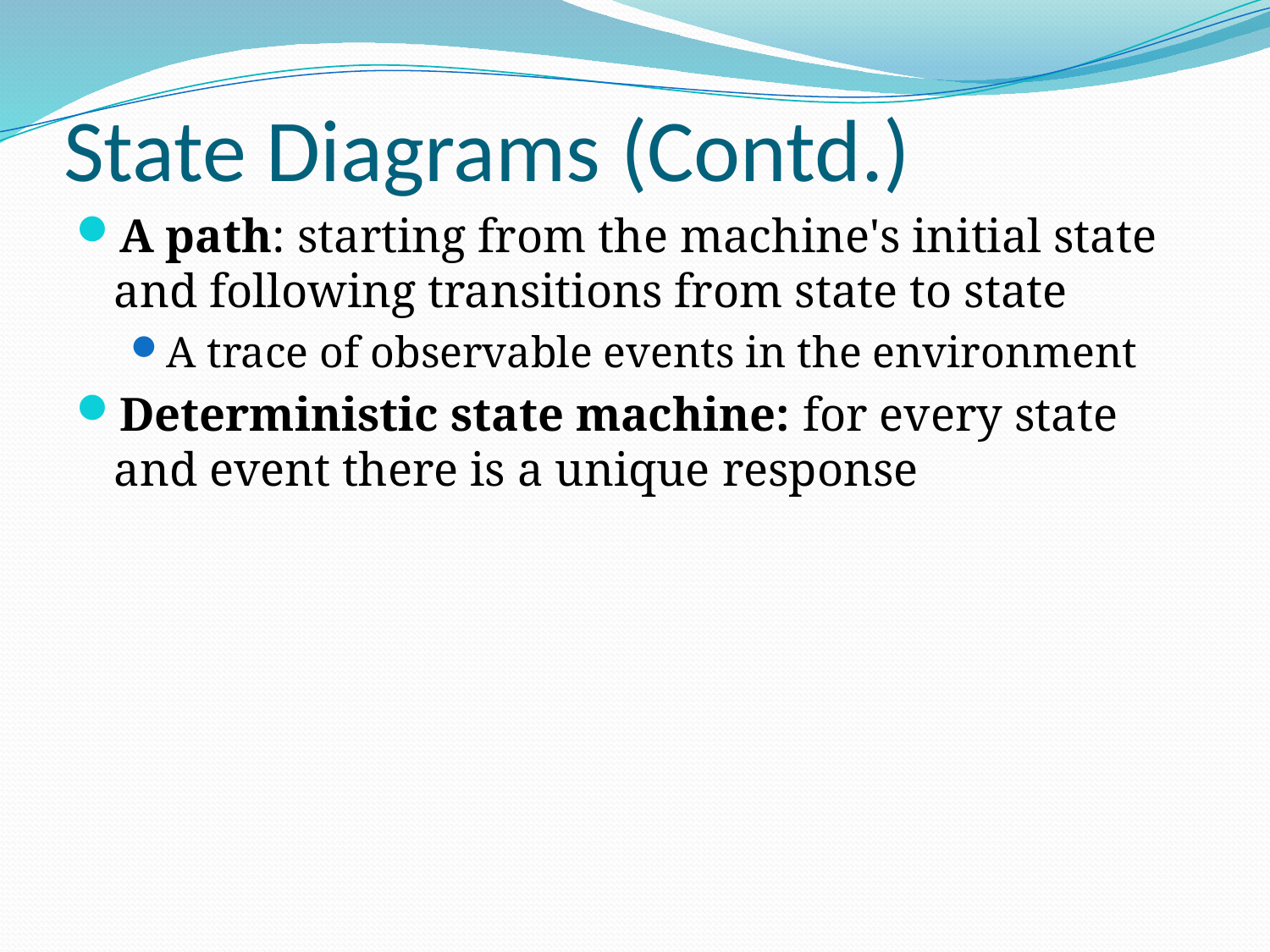

State Diagrams (Contd.)
A path: starting from the machine's initial state and following transitions from state to state
A trace of observable events in the environment
Deterministic state machine: for every state and event there is a unique response